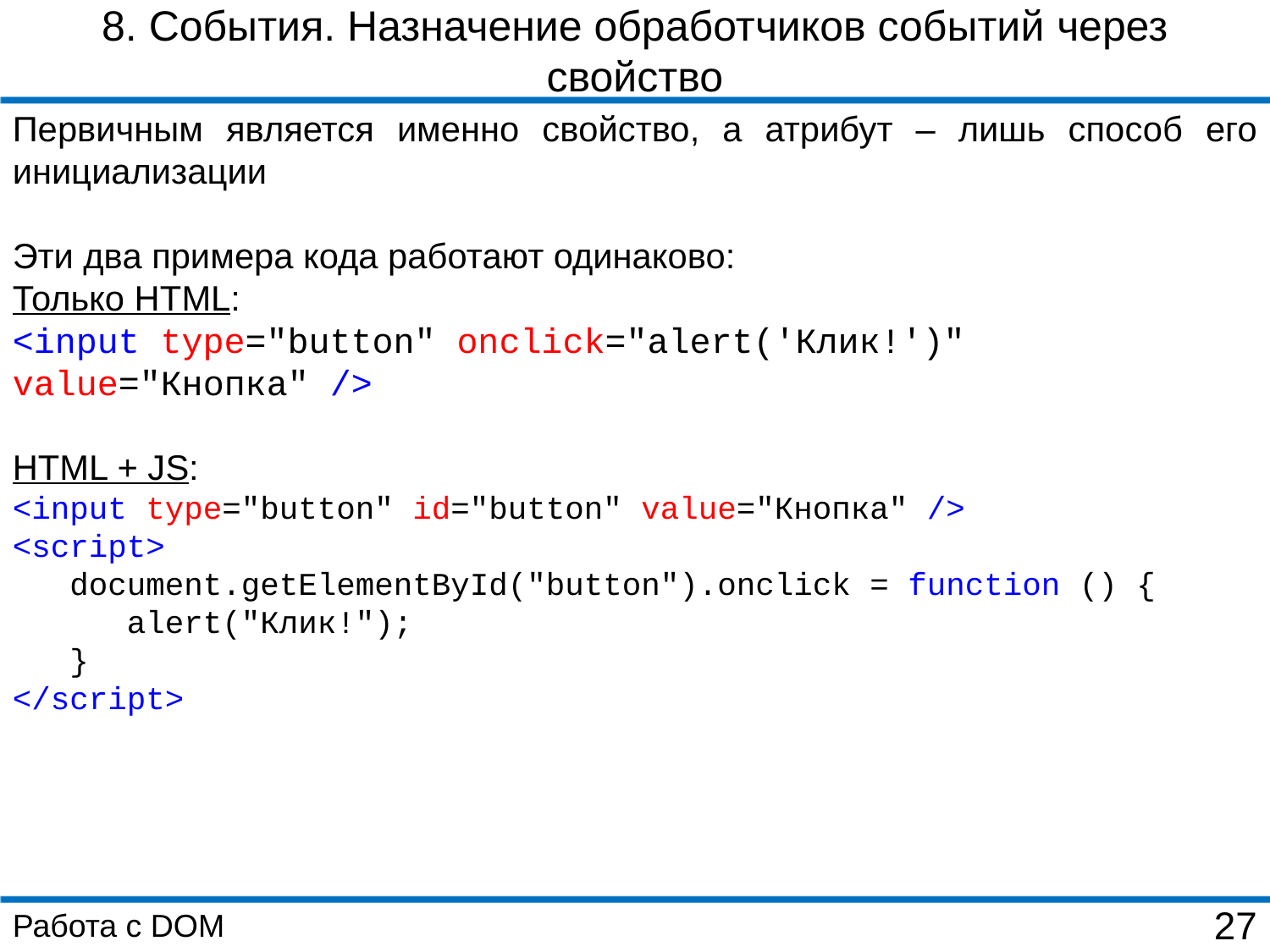

8. События. Назначение обработчиков событий через свойство
Первичным является именно свойство, а атрибут – лишь способ его инициализации

Эти два примера кода работают одинаково:
Только HTML:
<input type="button" onclick="alert('Клик!')" value="Кнопка" />

HTML + JS:
<input type="button" id="button" value="Кнопка" />
<script>
   document.getElementById("button").onclick = function () {
      alert("Клик!");
   }
</script>
Работа с DOM
27